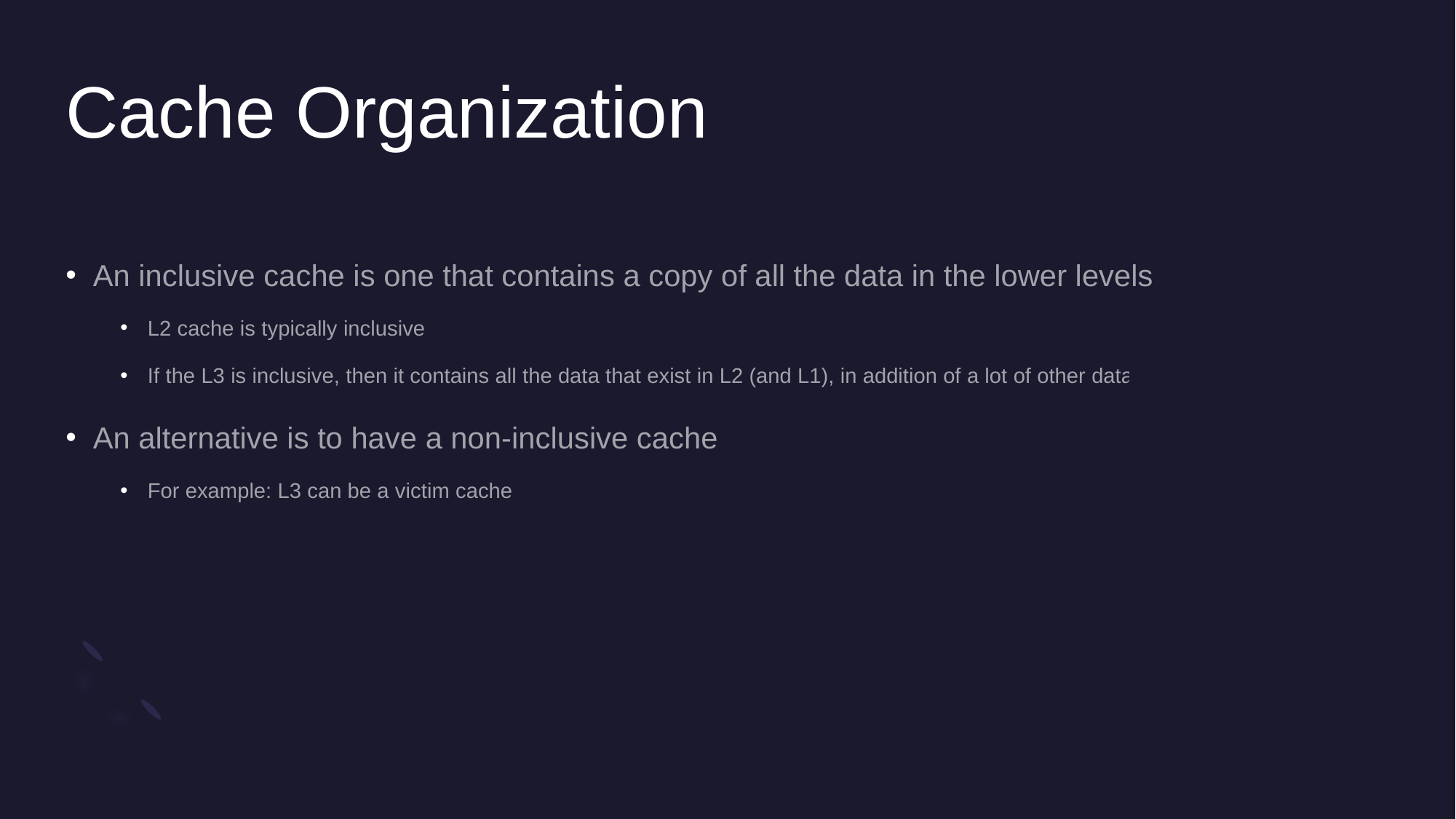

# Cache Organization
An inclusive cache is one that contains a copy of all the data in the lower levels
L2 cache is typically inclusive
If the L3 is inclusive, then it contains all the data that exist in L2 (and L1), in addition of a lot of other data
An alternative is to have a non-inclusive cache
For example: L3 can be a victim cache